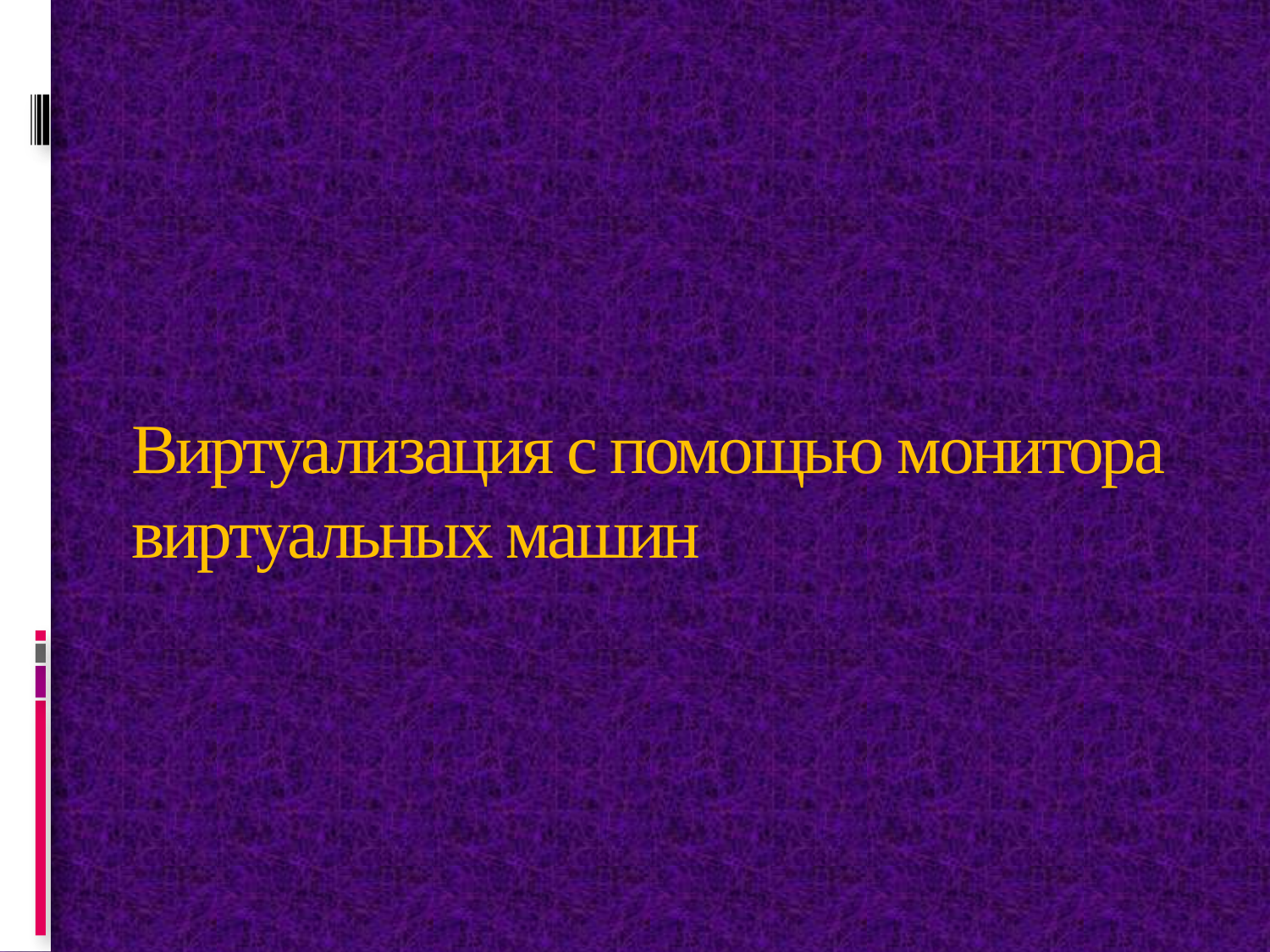

# Виртуализация с помощью монитора виртуальных машин